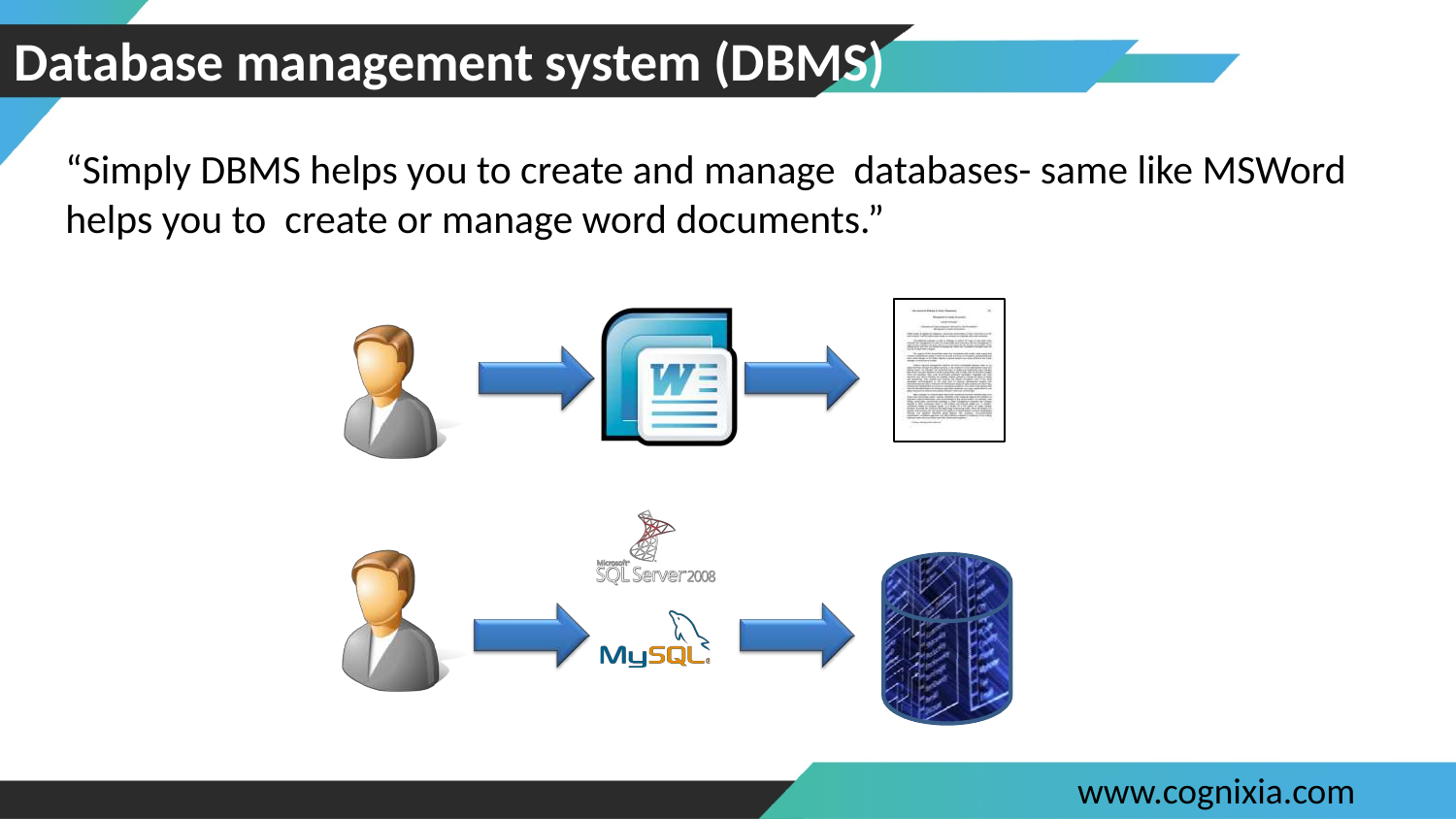

# Database management system (DBMS)
“Simply DBMS helps you to create and manage  databases- same like MSWord helps you to  create or manage word documents.”